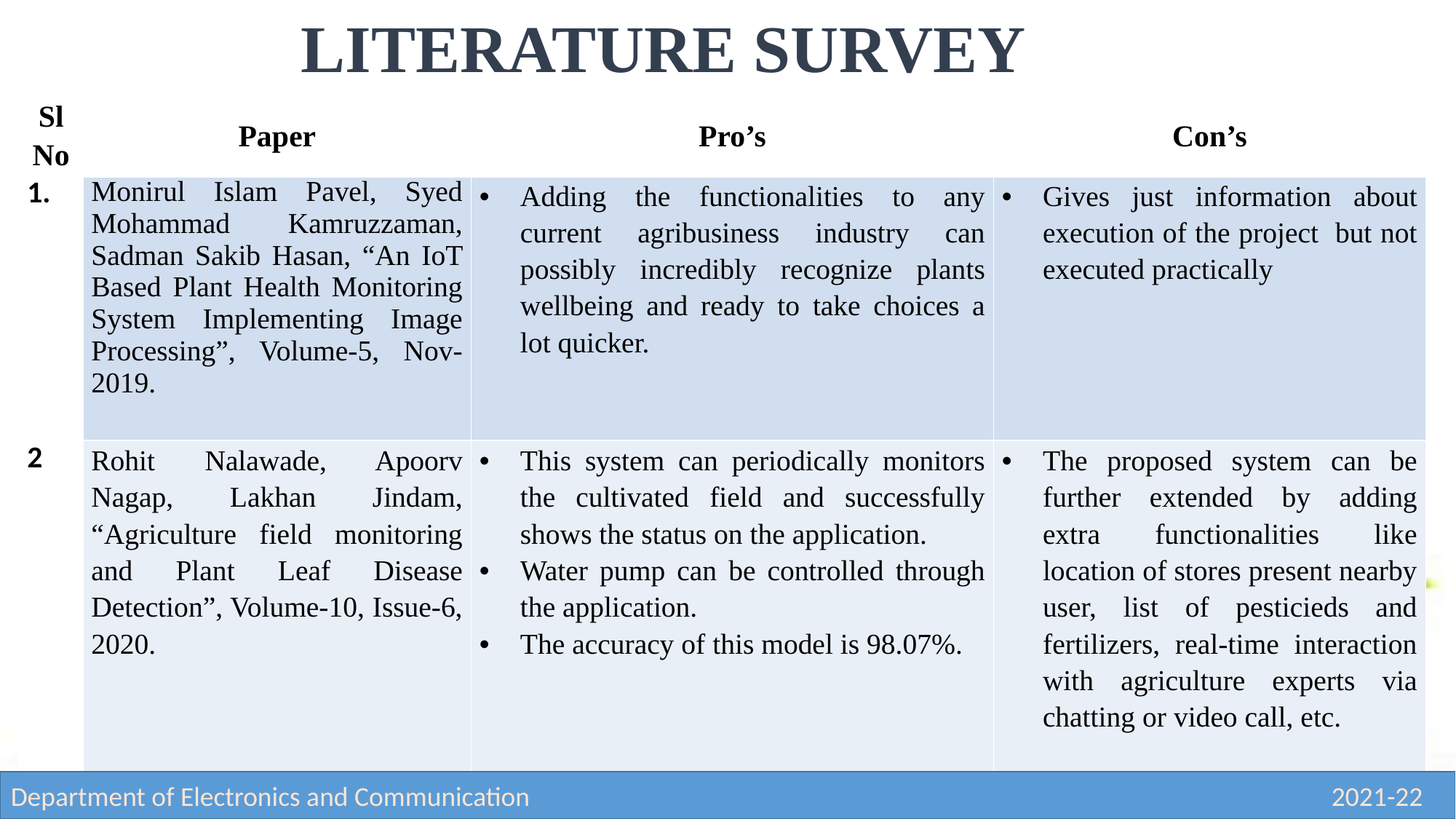

LITERATURE SURVEY
| Sl No | Paper | Pro’s | Con’s |
| --- | --- | --- | --- |
| 1. | Monirul Islam Pavel, Syed Mohammad Kamruzzaman, Sadman Sakib Hasan, “An IoT Based Plant Health Monitoring System Implementing Image Processing”, Volume-5, Nov-2019. | Adding the functionalities to any current agribusiness industry can possibly incredibly recognize plants wellbeing and ready to take choices a lot quicker. | Gives just information about execution of the project but not executed practically |
| 2 | Rohit Nalawade, Apoorv Nagap, Lakhan Jindam, “Agriculture field monitoring and Plant Leaf Disease Detection”, Volume-10, Issue-6, 2020. | This system can periodically monitors the cultivated field and successfully shows the status on the application. Water pump can be controlled through the application. The accuracy of this model is 98.07%. | The proposed system can be further extended by adding extra functionalities like location of stores present nearby user, list of pesticieds and fertilizers, real-time interaction with agriculture experts via chatting or video call, etc. |

Department of Electronics and Communication                                                                                                                                  2021-22